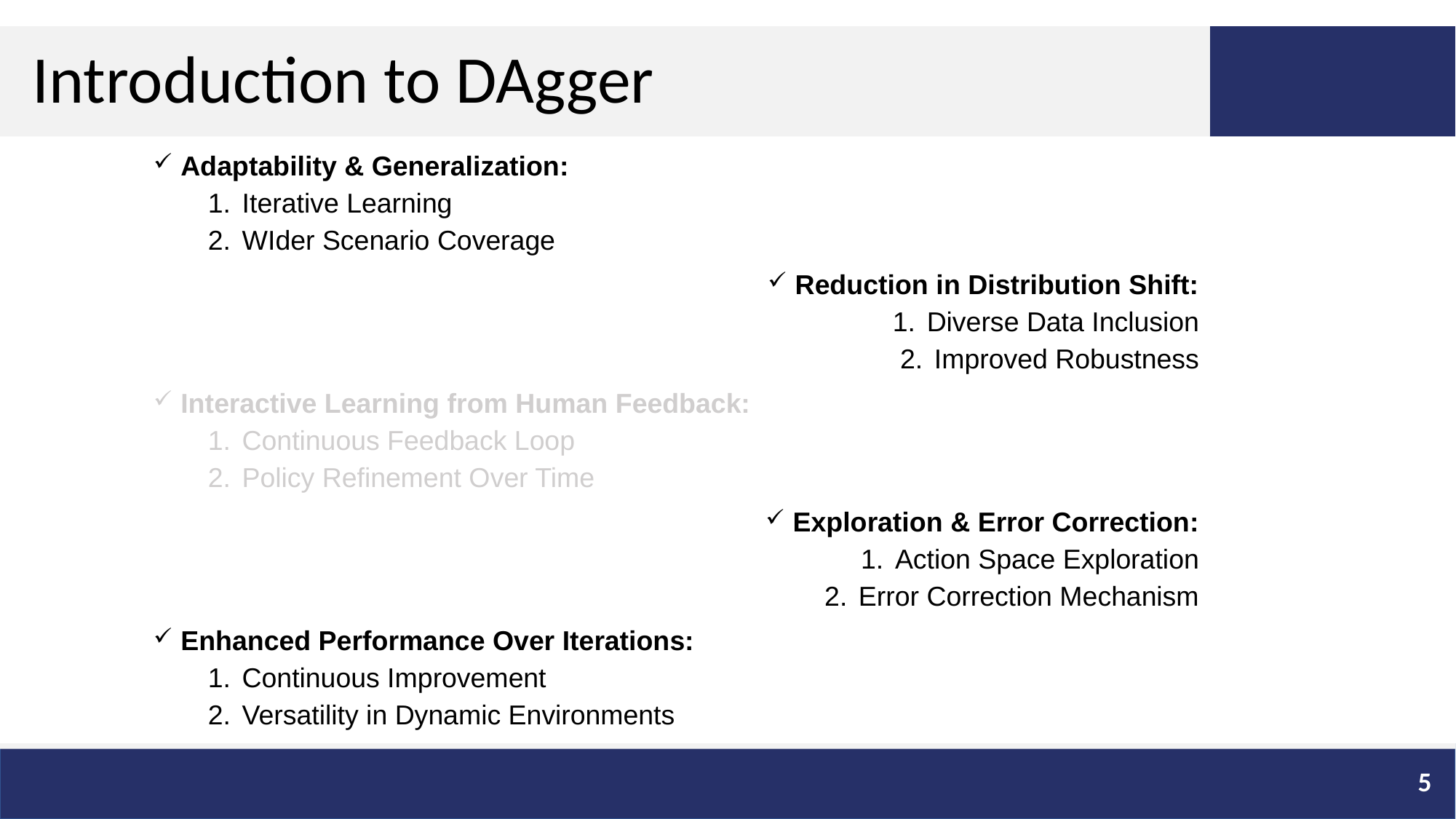

# Introduction to DAgger
Adaptability & Generalization:
Iterative Learning
WIder Scenario Coverage
Reduction in Distribution Shift:
Diverse Data Inclusion
Improved Robustness
Interactive Learning from Human Feedback:
Continuous Feedback Loop
Policy Refinement Over Time
Exploration & Error Correction:
Action Space Exploration
Error Correction Mechanism
Enhanced Performance Over Iterations:
Continuous Improvement
Versatility in Dynamic Environments

5